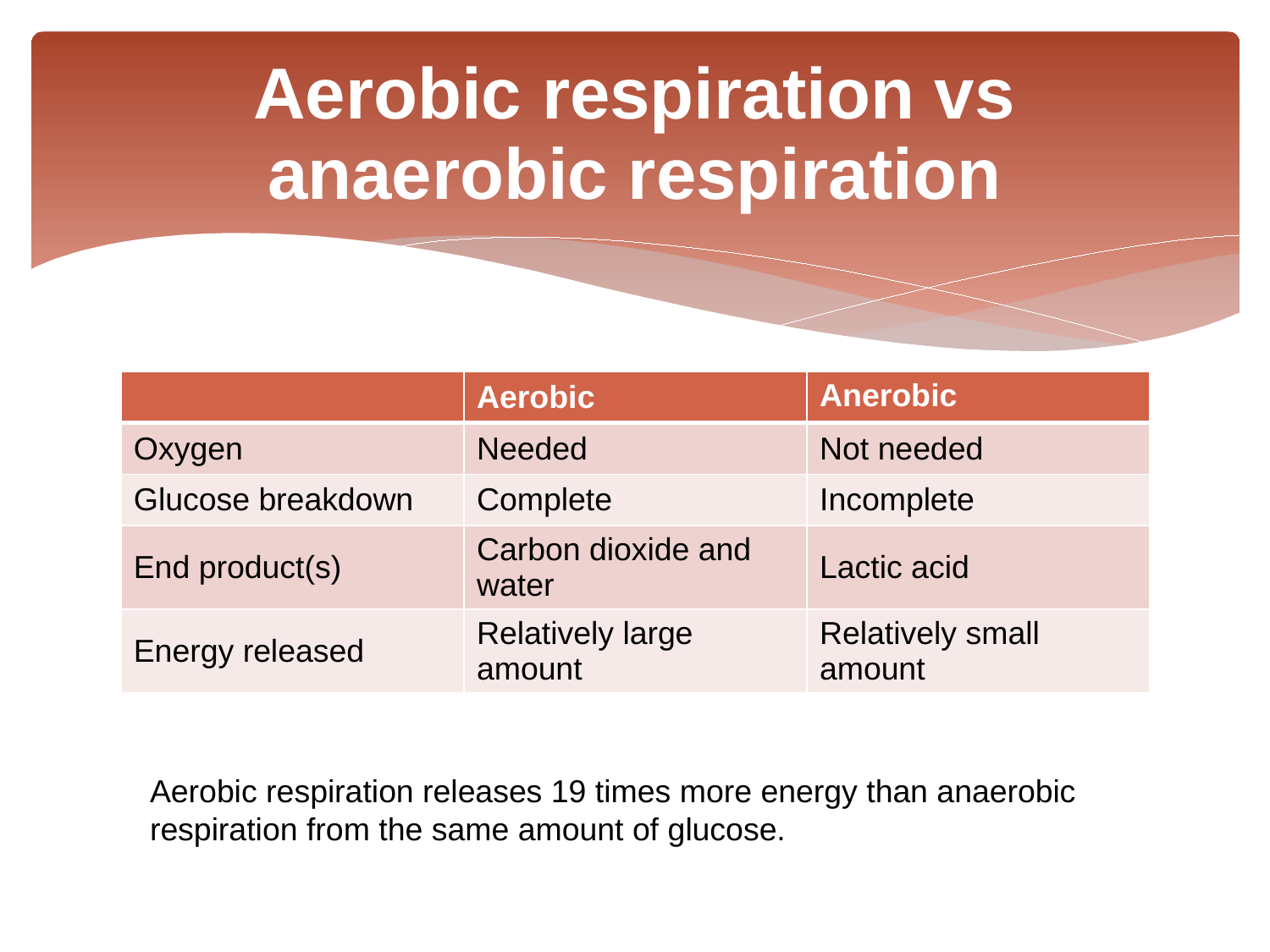

# Aerobic respiration vs anaerobic respiration
|  | Aerobic | Anerobic |
| --- | --- | --- |
| Oxygen | Needed | Not needed |
| Glucose breakdown | Complete | Incomplete |
| End product(s) | Carbon dioxide and water | Lactic acid |
| Energy released | Relatively large amount | Relatively small amount |
Aerobic respiration releases 19 times more energy than anaerobic respiration from the same amount of glucose.